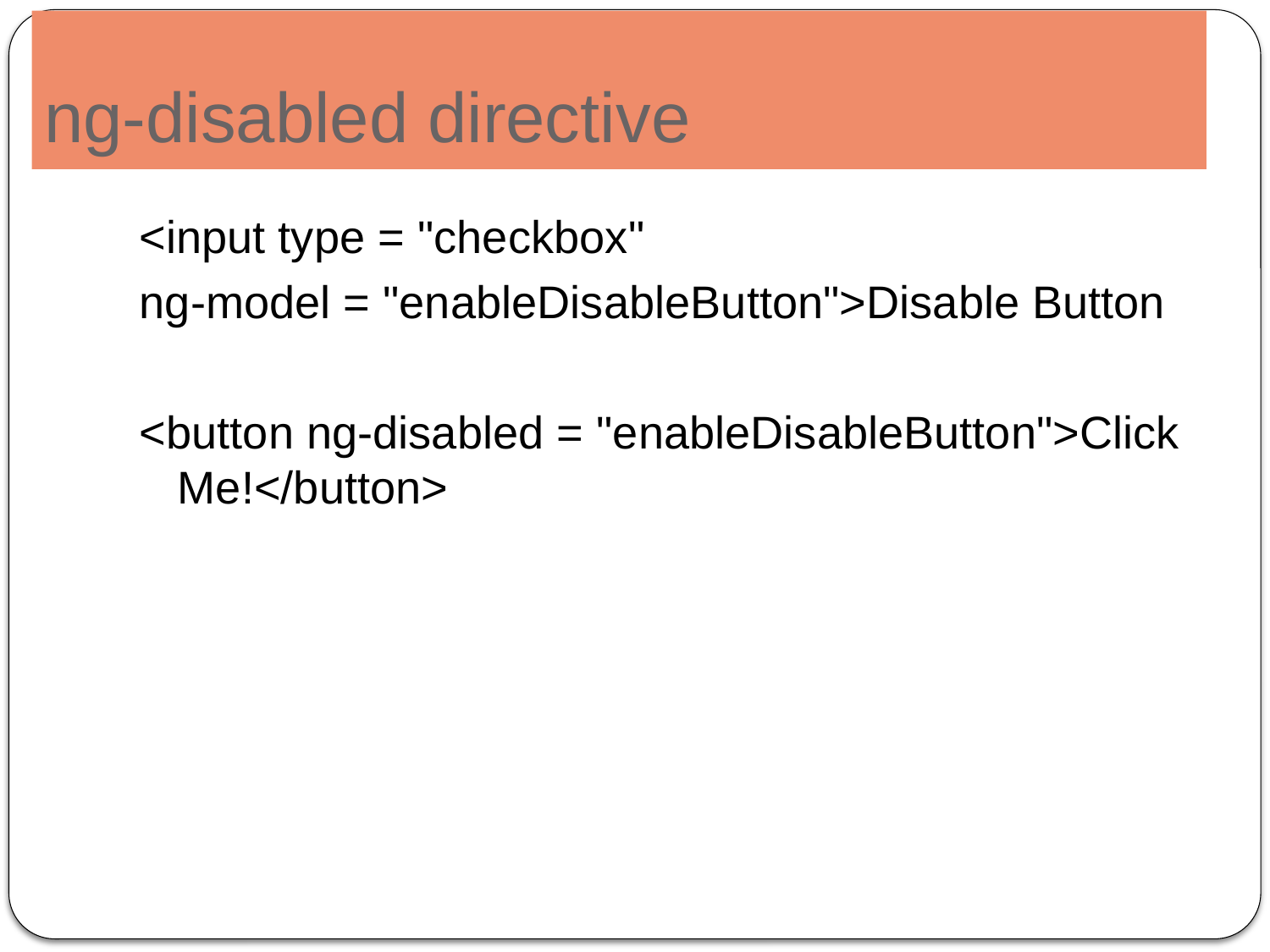

# ng-disabled directive
<input type = "checkbox"
ng-model = "enableDisableButton">Disable Button

<button ng-disabled = "enableDisableButton">Click Me!</button>